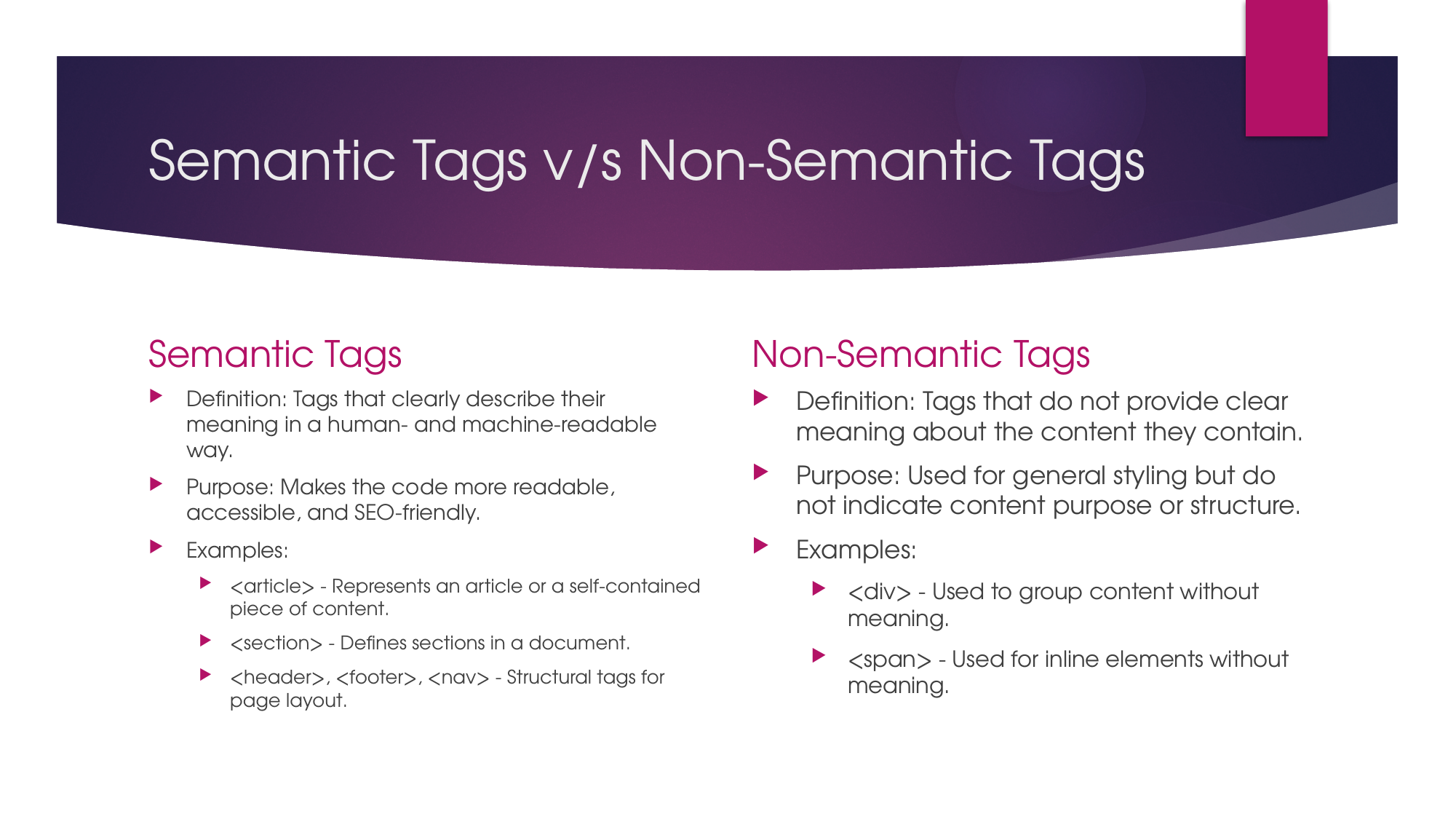

# Semantic Tags v/s Non-Semantic Tags
Semantic Tags
Non-Semantic Tags
Definition: Tags that clearly describe their meaning in a human- and machine-readable way.
Purpose: Makes the code more readable, accessible, and SEO-friendly.
Examples:
<article> - Represents an article or a self-contained piece of content.
<section> - Defines sections in a document.
<header>, <footer>, <nav> - Structural tags for page layout.
Definition: Tags that do not provide clear meaning about the content they contain.
Purpose: Used for general styling but do not indicate content purpose or structure.
Examples:
<div> - Used to group content without meaning.
<span> - Used for inline elements without meaning.